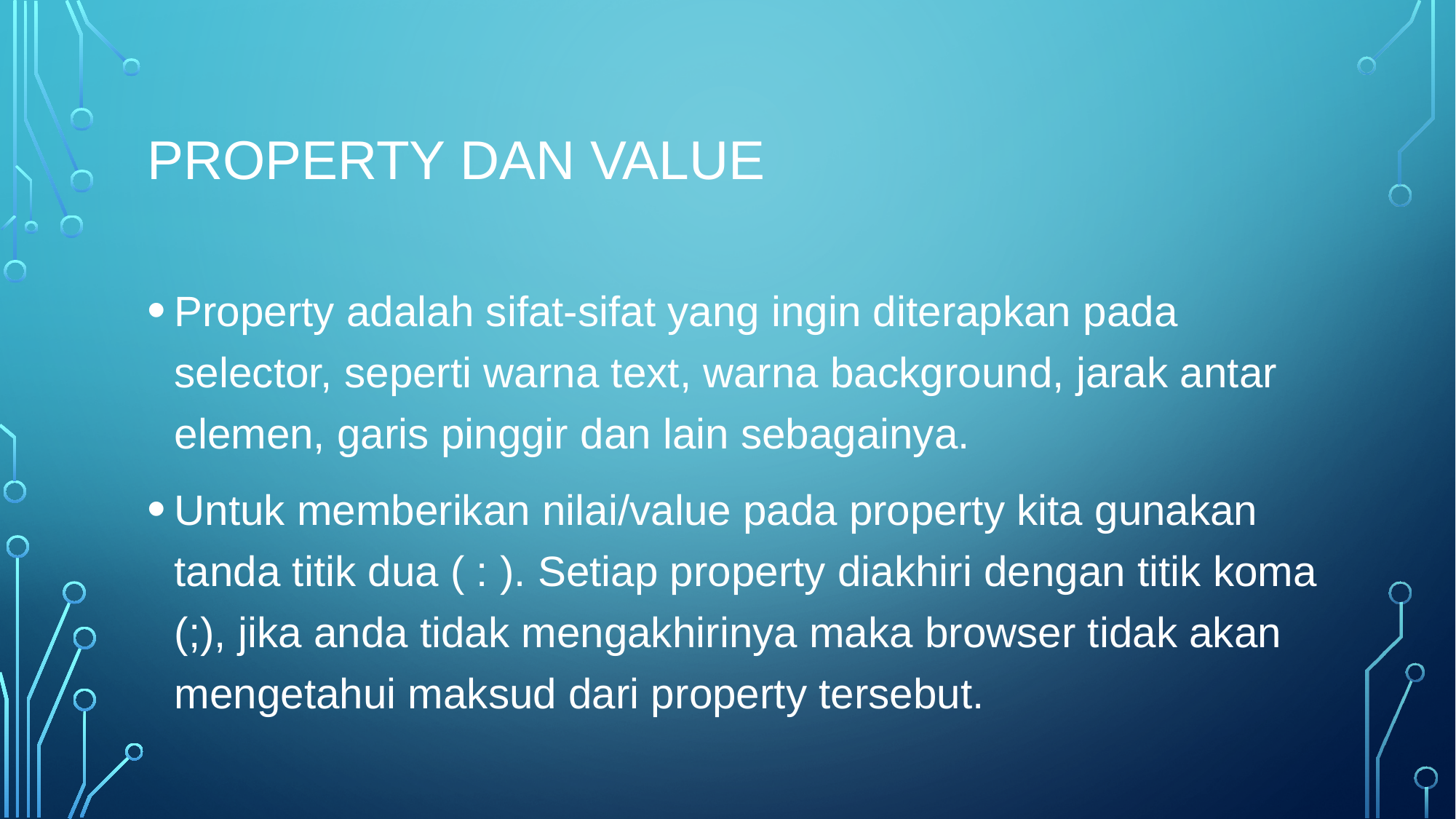

# Property dan value
Property adalah sifat-sifat yang ingin diterapkan pada selector, seperti warna text, warna background, jarak antar elemen, garis pinggir dan lain sebagainya.
Untuk memberikan nilai/value pada property kita gunakan tanda titik dua ( : ). Setiap property diakhiri dengan titik koma (;), jika anda tidak mengakhirinya maka browser tidak akan mengetahui maksud dari property tersebut.